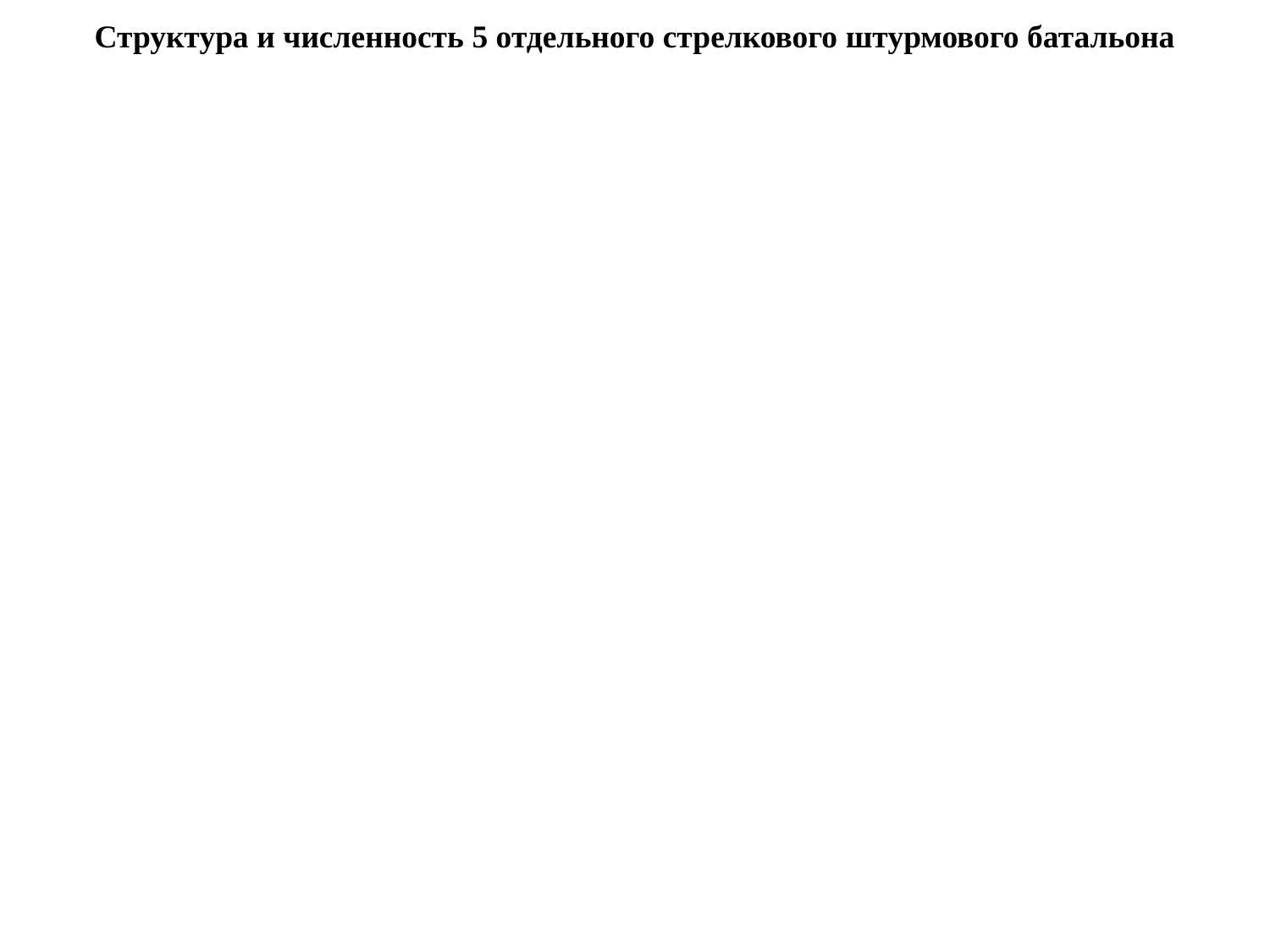

Структура и численность 5 отдельного стрелкового штурмового батальона